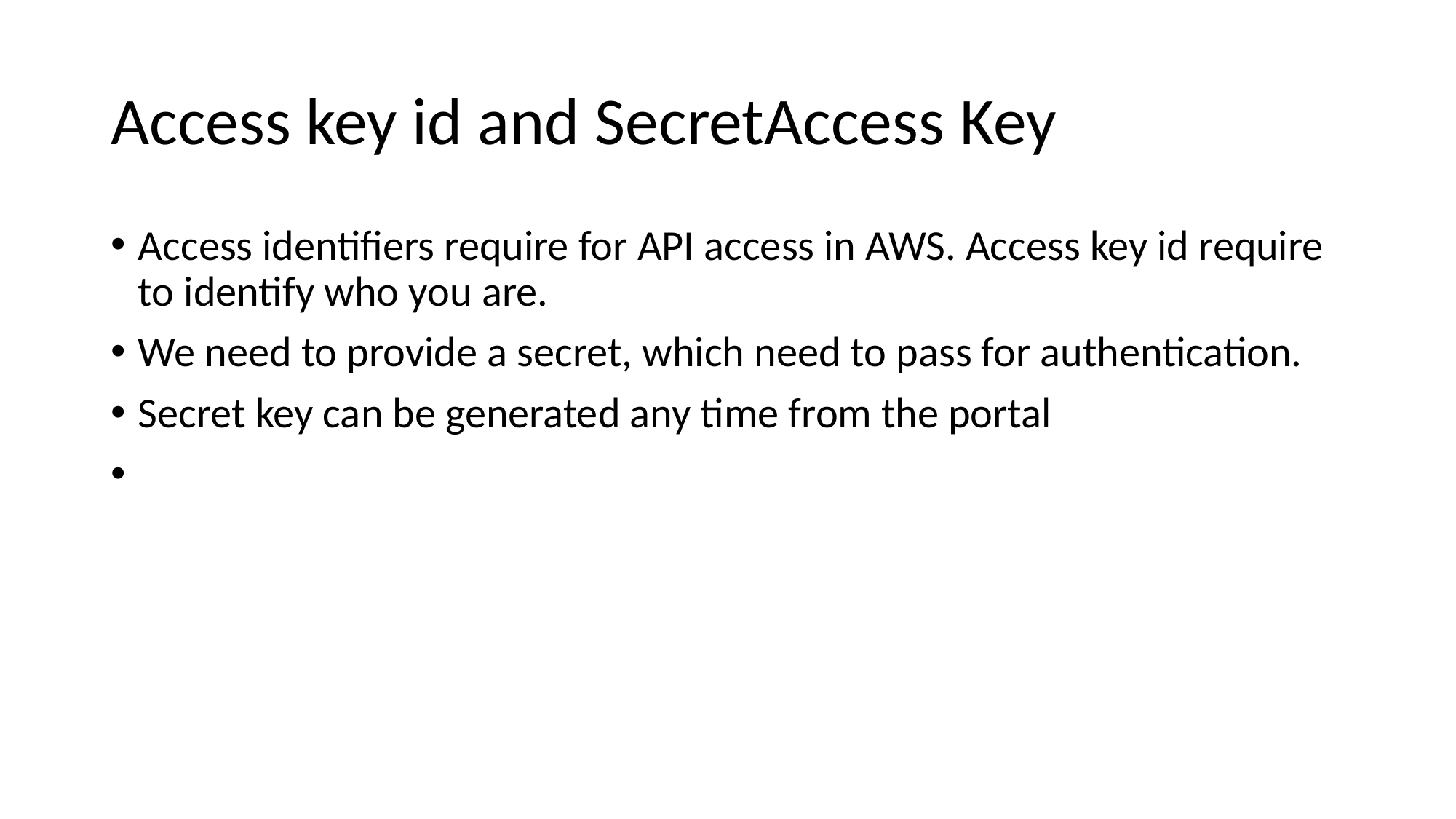

# Access key id and SecretAccess Key
Access identifiers require for API access in AWS. Access key id require to identify who you are.
We need to provide a secret, which need to pass for authentication.
Secret key can be generated any time from the portal